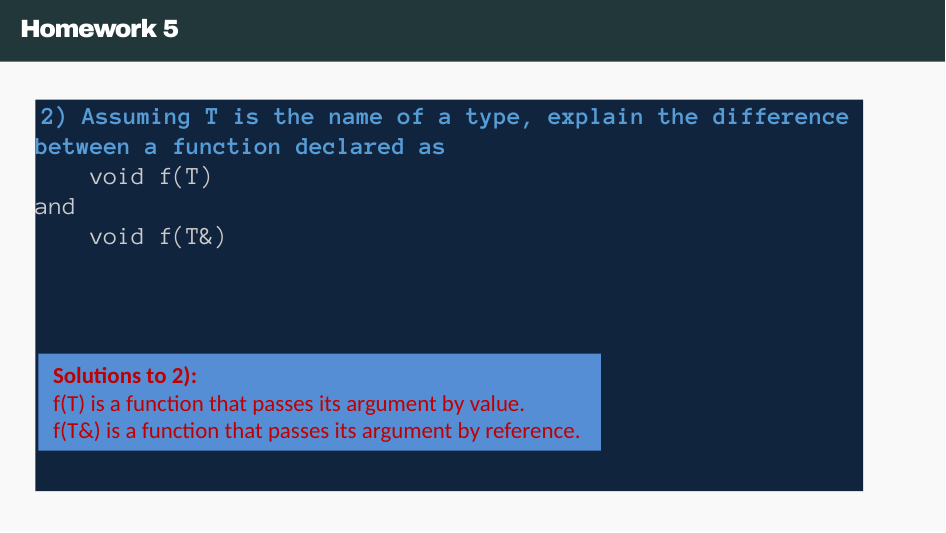

# Homework 5
 2) Assuming T is the name of a type, explain the difference between a function declared as
    void f(T)
and
    void f(T&)

Solutions to 2):
f(T) is a function that passes its argument by value.
f(T&) is a function that passes its argument by reference.